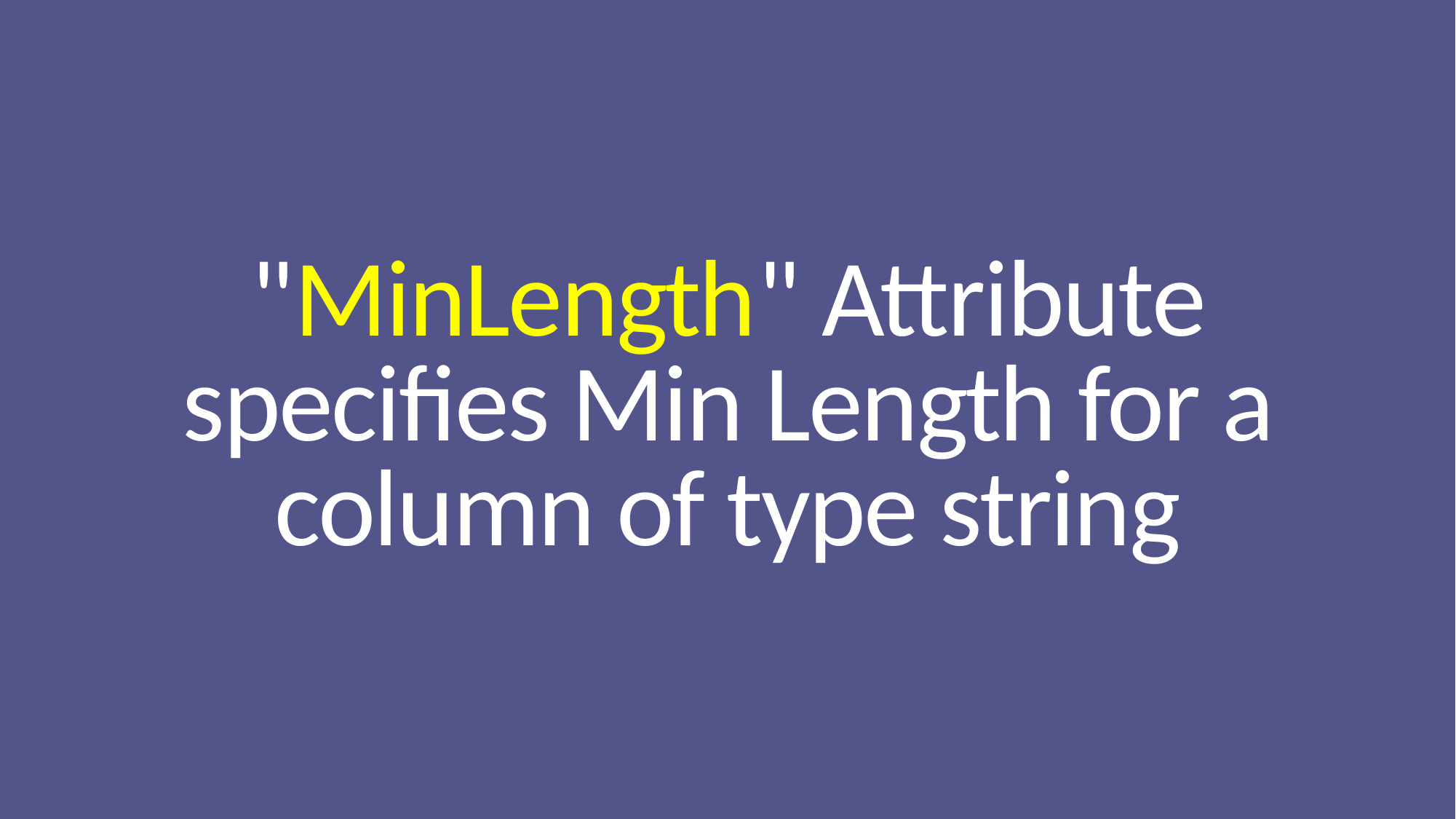

# "MinLength" Attribute specifies Min Length for a column of type string